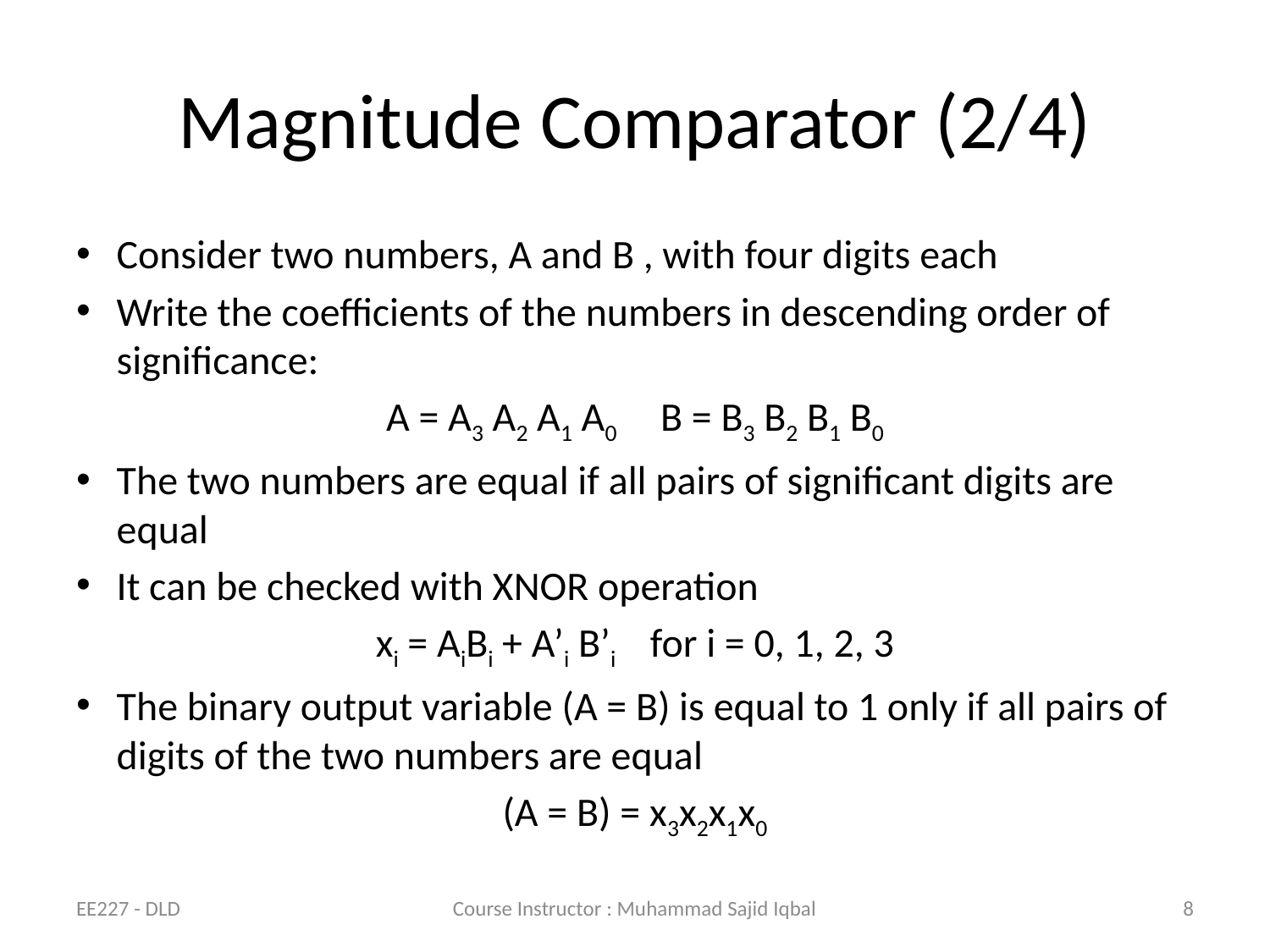

# Magnitude Comparator (2/4)
Consider two numbers, A and B , with four digits each
Write the coefficients of the numbers in descending order of significance:
A = A3 A2 A1 A0	B = B3 B2 B1 B0
The two numbers are equal if all pairs of significant digits are equal
It can be checked with XNOR operation
xi = AiBi + A’i B’i 	for i = 0, 1, 2, 3
The binary output variable (A = B) is equal to 1 only if all pairs of digits of the two numbers are equal
(A = B) = x3x2x1x0
EE227 - DLD
Course Instructor : Muhammad Sajid Iqbal
8